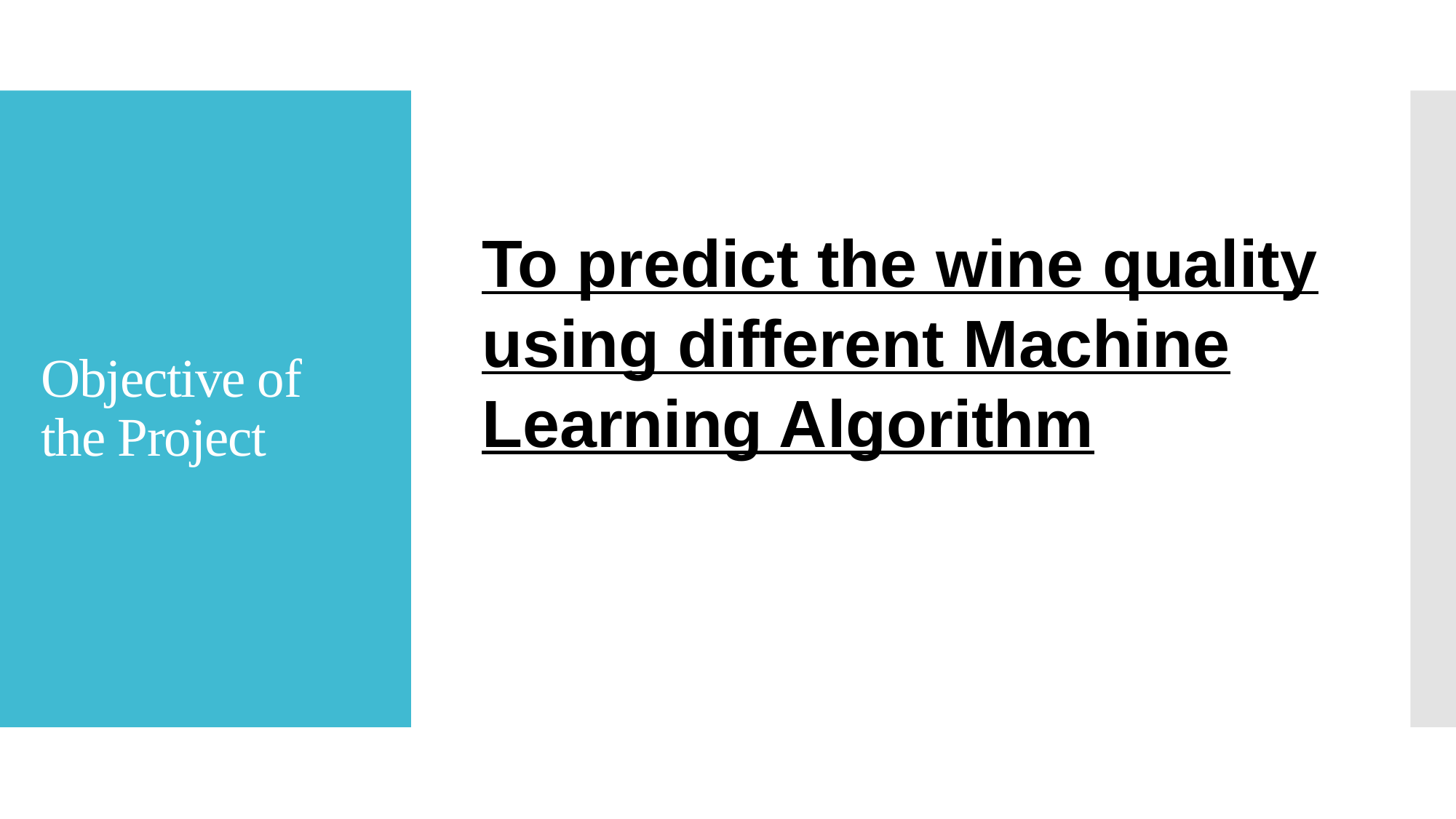

# Objective of the Project
To predict the wine quality using different Machine Learning Algorithm